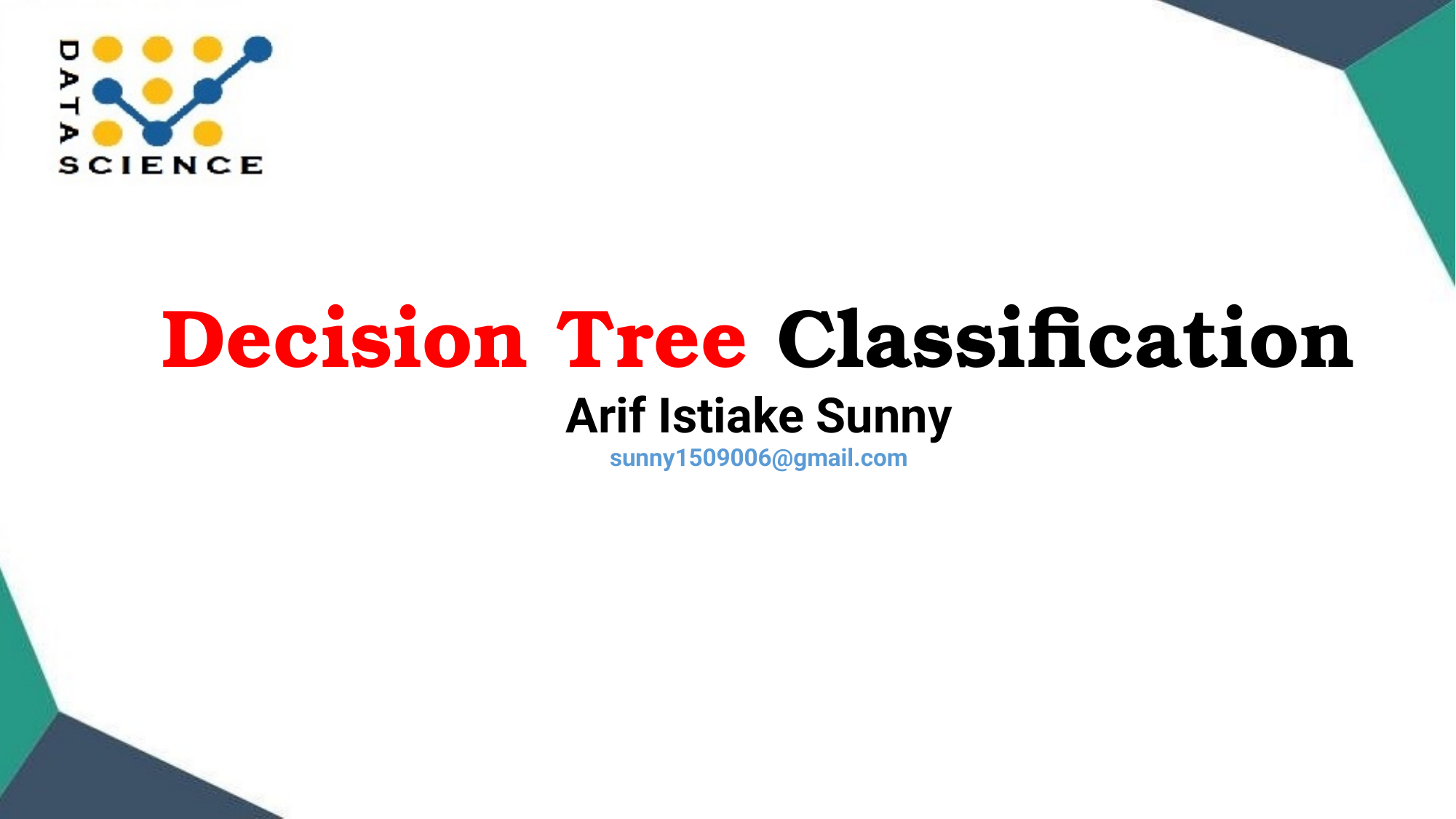

Decision Tree Classification
Arif Istiake Sunny
sunny1509006@gmail.com